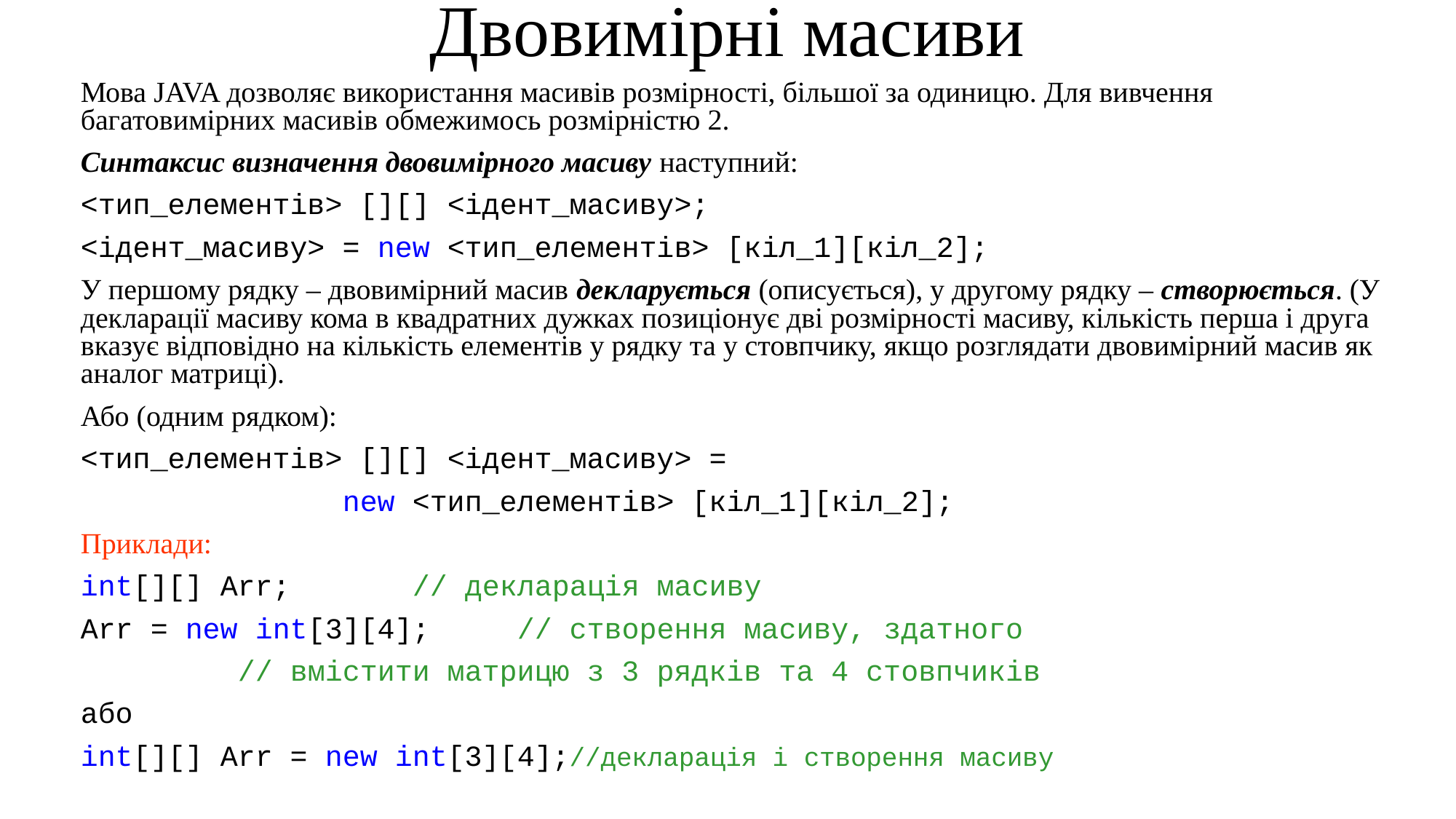

# Двовимірні масиви
Мова JAVA дозволяє використання масивів розмірності, більшої за одиницю. Для вивчення багатовимірних масивів обмежимось розмірністю 2.
Синтаксис визначення двовимірного масиву наступний:
<тип_елементів> [][] <ідент_масиву>;
<ідент_масиву> = new <тип_елементів> [кіл_1][кіл_2];
У першому рядку – двовимірний масив декларується (описується), у другому рядку – створюється. (У декларації масиву кома в квадратних дужках позиціонує дві розмірності масиву, кількість перша і друга вказує відповідно на кількість елементів у рядку та у стовпчику, якщо розглядати двовимірний масив як аналог матриці).
Або (одним рядком):
<тип_елементів> [][] <ідент_масиву> =
               new <тип_елементів> [кіл_1][кіл_2];
Приклади:
int[][] Arr; 		 // декларація масиву
Arr = new int[3][4];     // створення масиву, здатного
         // вмістити матрицю з 3 рядків та 4 стовпчиків
або
int[][] Arr = new int[3][4];//декларація і створення масиву